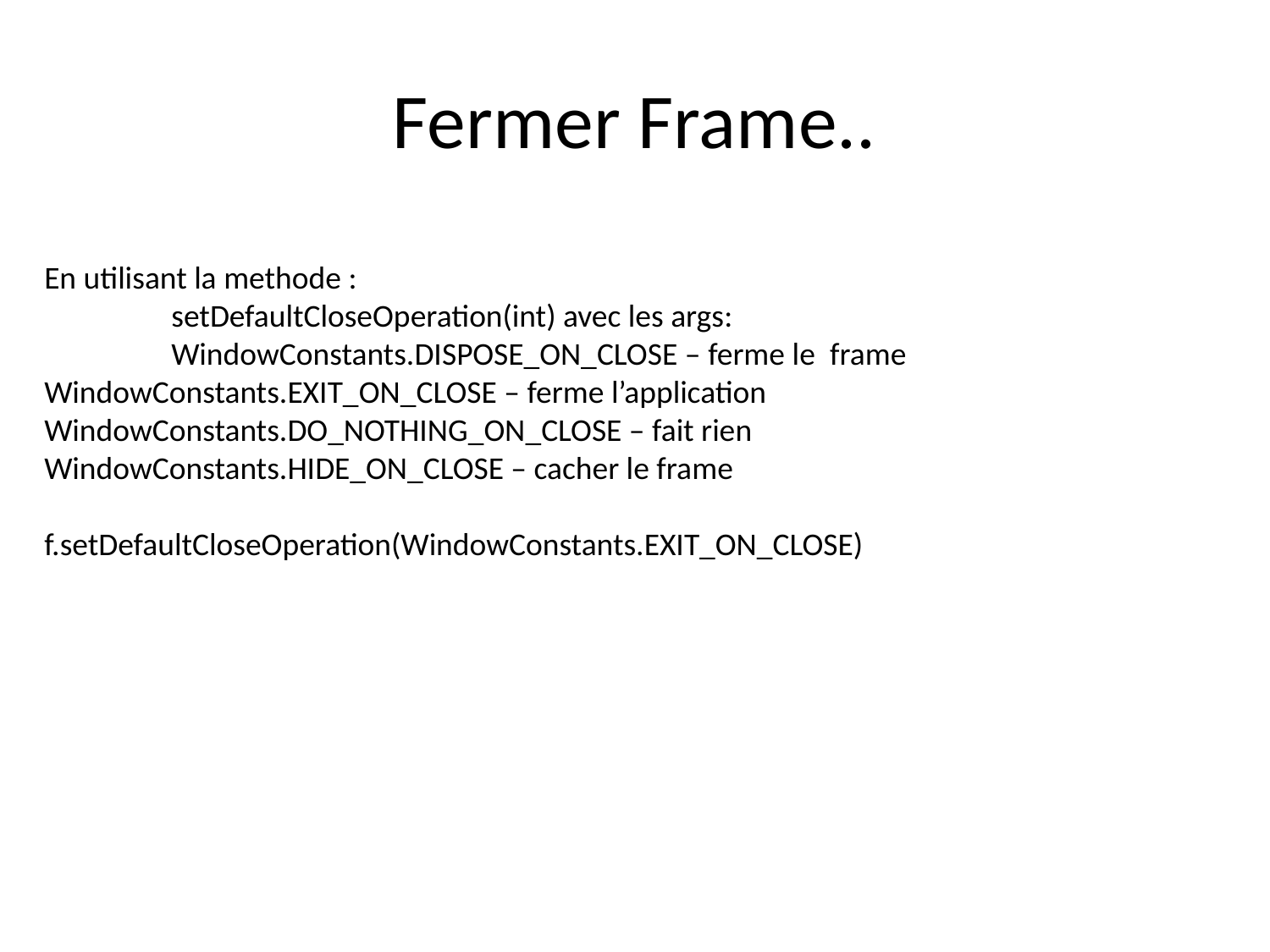

# Fermer Frame..
En utilisant la methode :
	setDefaultCloseOperation(int) avec les args: 				WindowConstants.DISPOSE_ON_CLOSE – ferme le  frame  	WindowConstants.ΕΧΙΤ_ON_CLOSE – ferme l’application 	WindowConstants.DO_NOTHING_ON_CLOSE – fait rien  	WindowConstants.HIDE_ON_CLOSE – cacher le frame

f.setDefaultCloseOperation(WindowConstants.EXIT_ON_CLOSE)